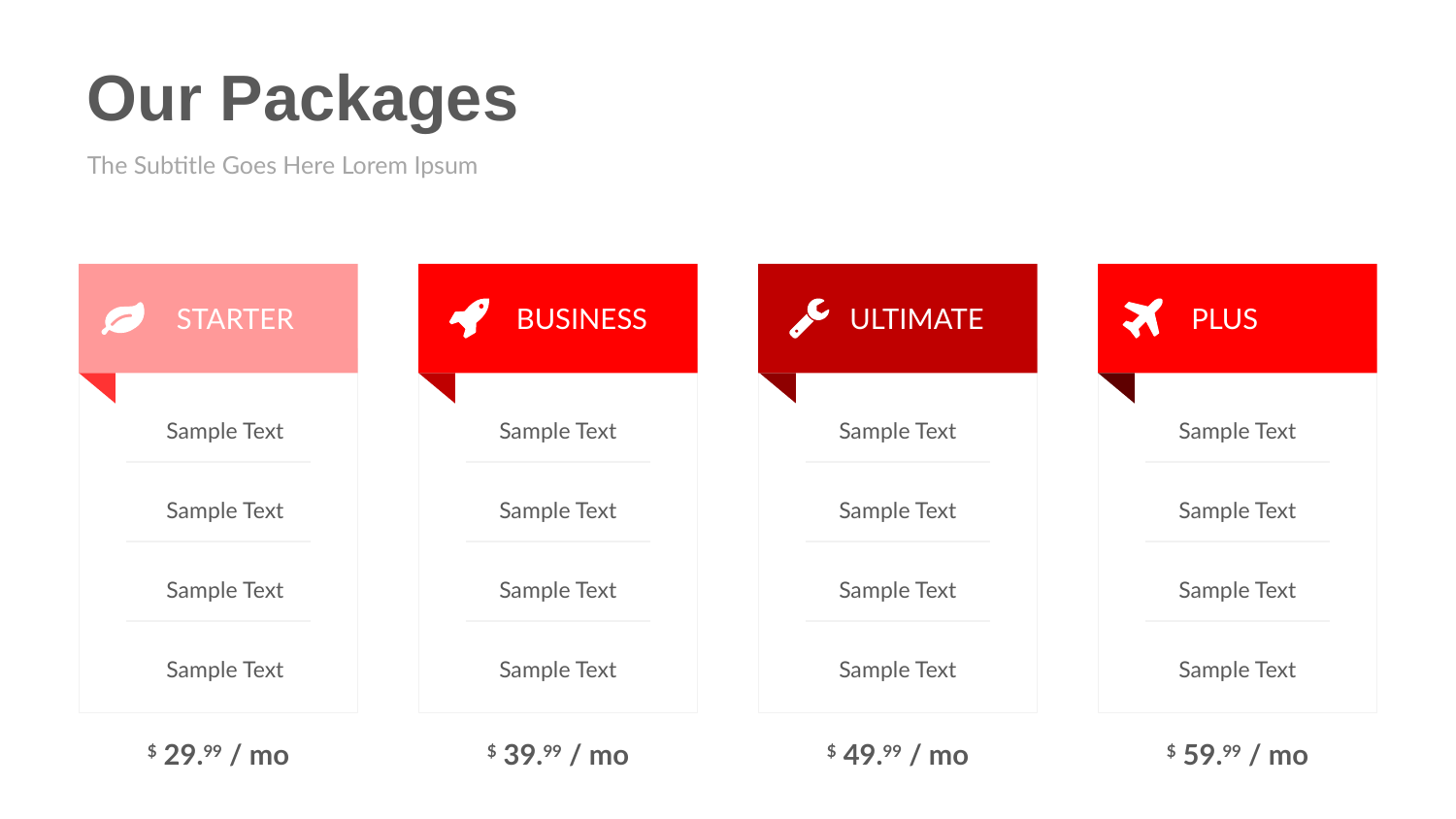

Our Packages
The Subtitle Goes Here Lorem Ipsum

STARTER
BUSINESS
ULTIMATE
PLUS

Sample Text
Sample Text
Sample Text
Sample Text
Sample Text
Sample Text
Sample Text
Sample Text
Sample Text
Sample Text
Sample Text
Sample Text
Sample Text
Sample Text
Sample Text
Sample Text
$ 29.99 / mo
$ 39.99 / mo
$ 49.99 / mo
$ 59.99 / mo